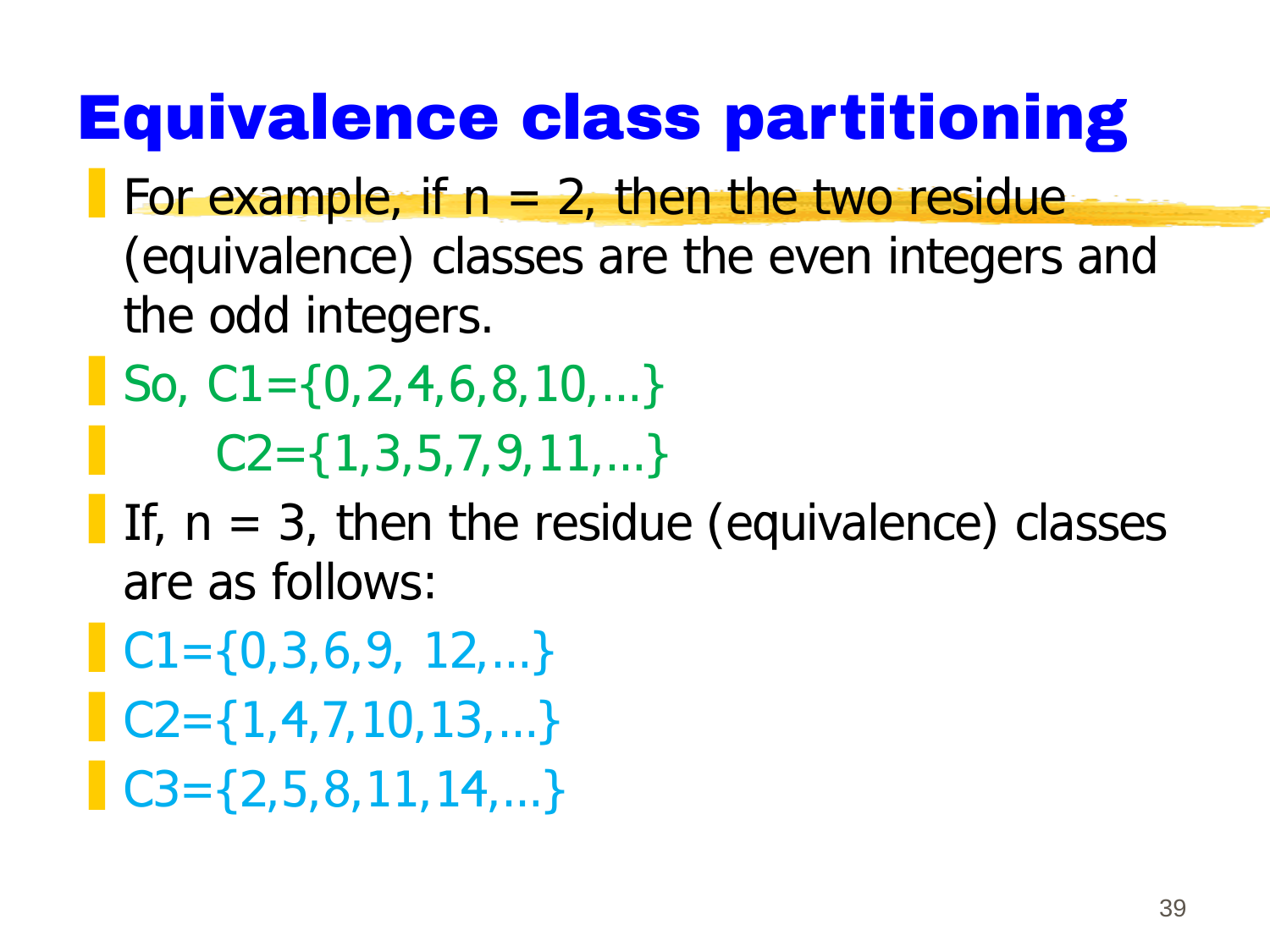

# Equivalence class partitioning
For example, if n = 2, then the two residue (equivalence) classes are the even integers and the odd integers.
So, C1={0,2,4,6,8,10,…}
      C2={1,3,5,7,9,11,…}
If, n = 3, then the residue (equivalence) classes are as follows:
C1={0,3,6,9, 12,…}
C2={1,4,7,10,13,…}
C3={2,5,8,11,14,…}

39